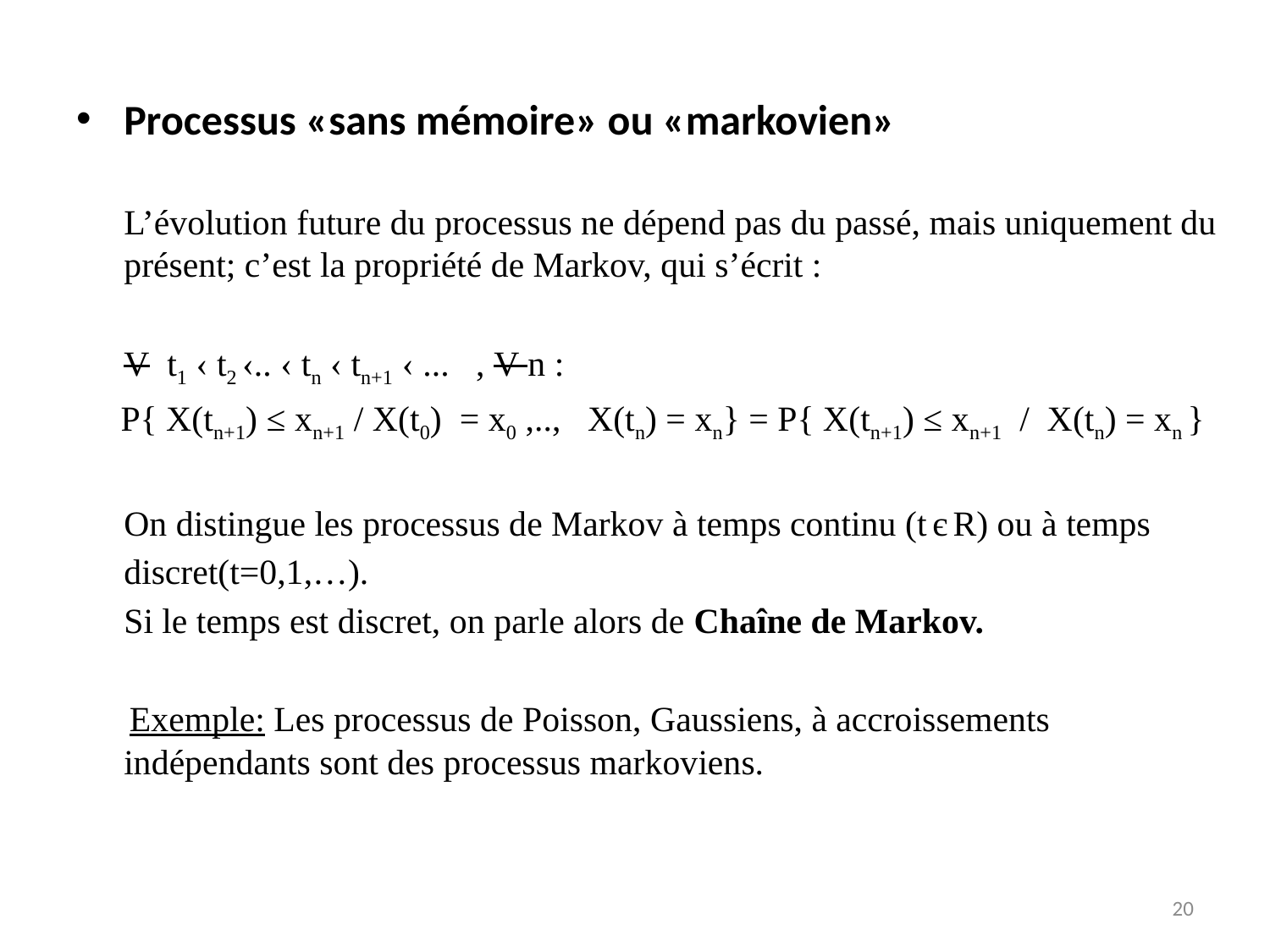

Processus «sans mémoire» ou «markovien»

	L’évolution future du processus ne dépend pas du passé, mais uniquement du présent; c’est la propriété de Markov, qui s’écrit :

	V  t1 ‹ t2 ‹.. ‹ tn ‹ tn+1 ‹ ...   , V n :
     P{ X(tn+1) ≤ xn+1 / X(t0)  = x0 ,..,   X(tn) = xn} = P{ X(tn+1) ≤ xn+1  /  X(tn) = xn }

	On distingue les processus de Markov à temps continu (t є R) ou à temps discret(t=0,1,…).
	Si le temps est discret, on parle alors de Chaîne de Markov.

      Exemple: Les processus de Poisson, Gaussiens, à accroissements indépendants sont des processus markoviens.
20